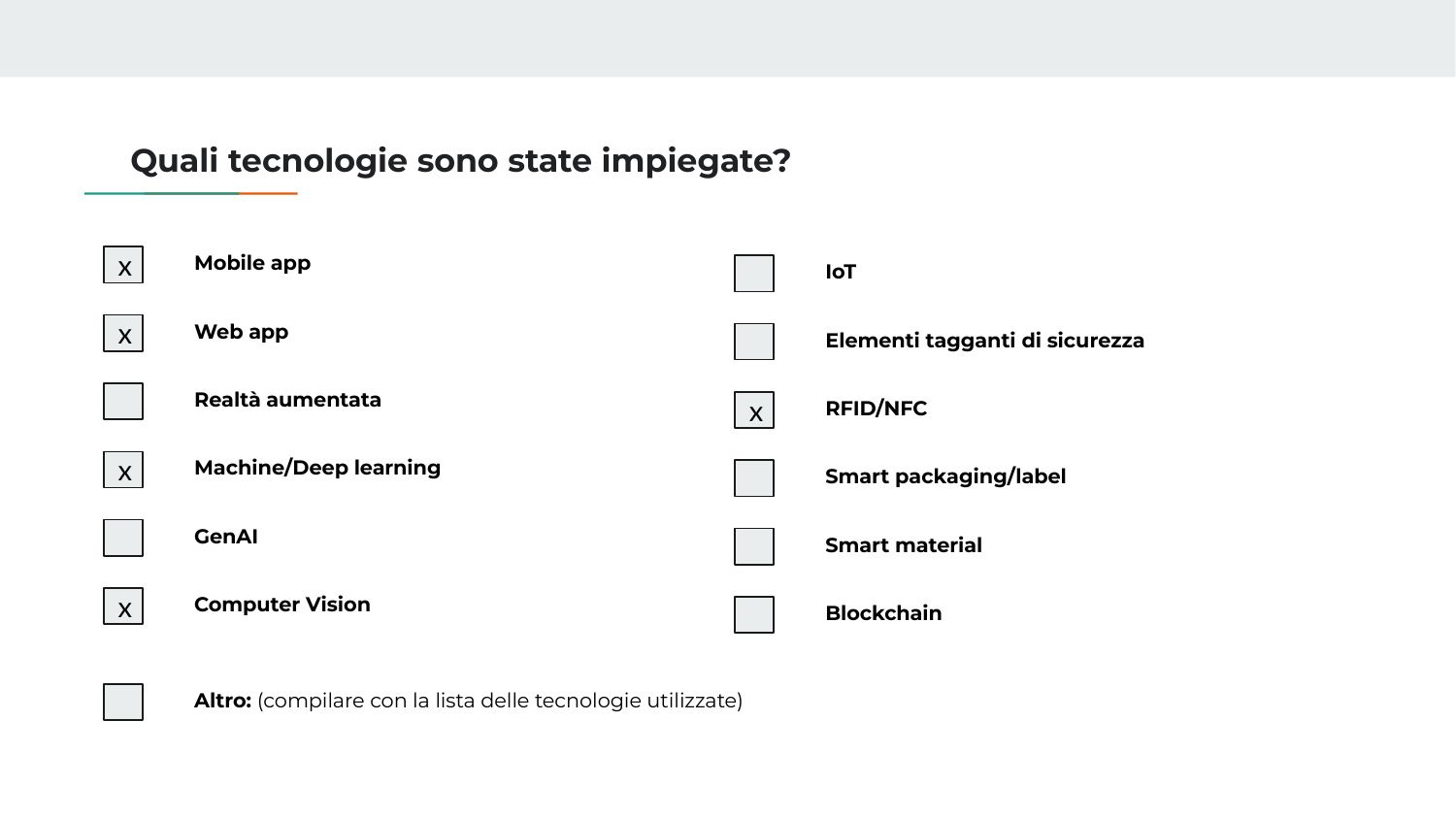

Quali tecnologie sono state impiegate?
Mobile app
x
IoT

Web app
x
Elementi tagganti di sicurezza

Realtà aumentata

RFID/NFC
x
Machine/Deep learning
x
Smart packaging/label

GenAI

Smart material

Computer Vision
x
Blockchain

Altro: (compilare con la lista delle tecnologie utilizzate)